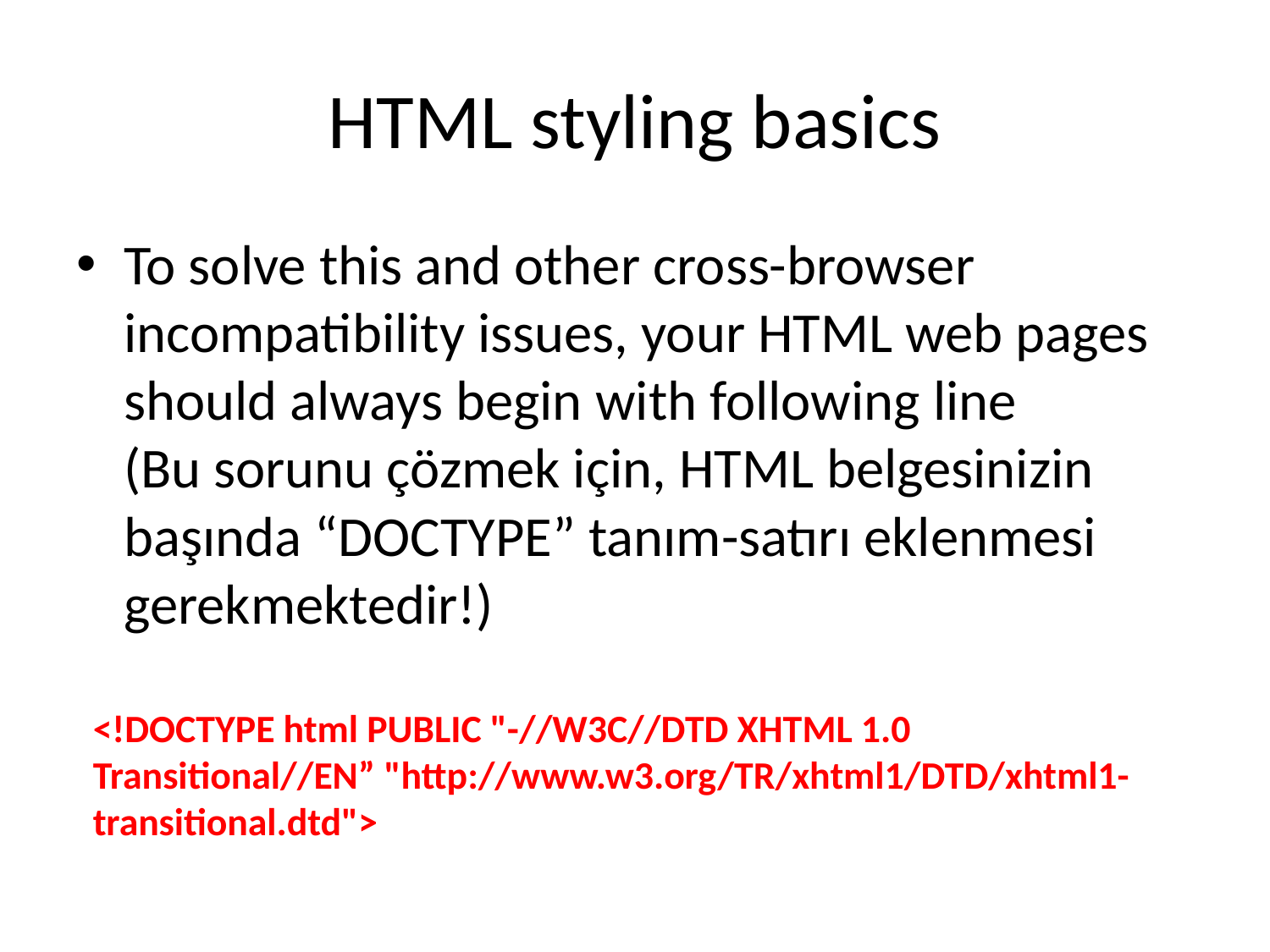

# HTML styling basics
To solve this and other cross-browser incompatibility issues, your HTML web pages should always begin with following line
(Bu sorunu çözmek için, HTML belgesinizin başında “DOCTYPE” tanım-satırı eklenmesi gerekmektedir!)
<!DOCTYPE html PUBLIC "-//W3C//DTD XHTML 1.0 Transitional//EN” "http://www.w3.org/TR/xhtml1/DTD/xhtml1-transitional.dtd">